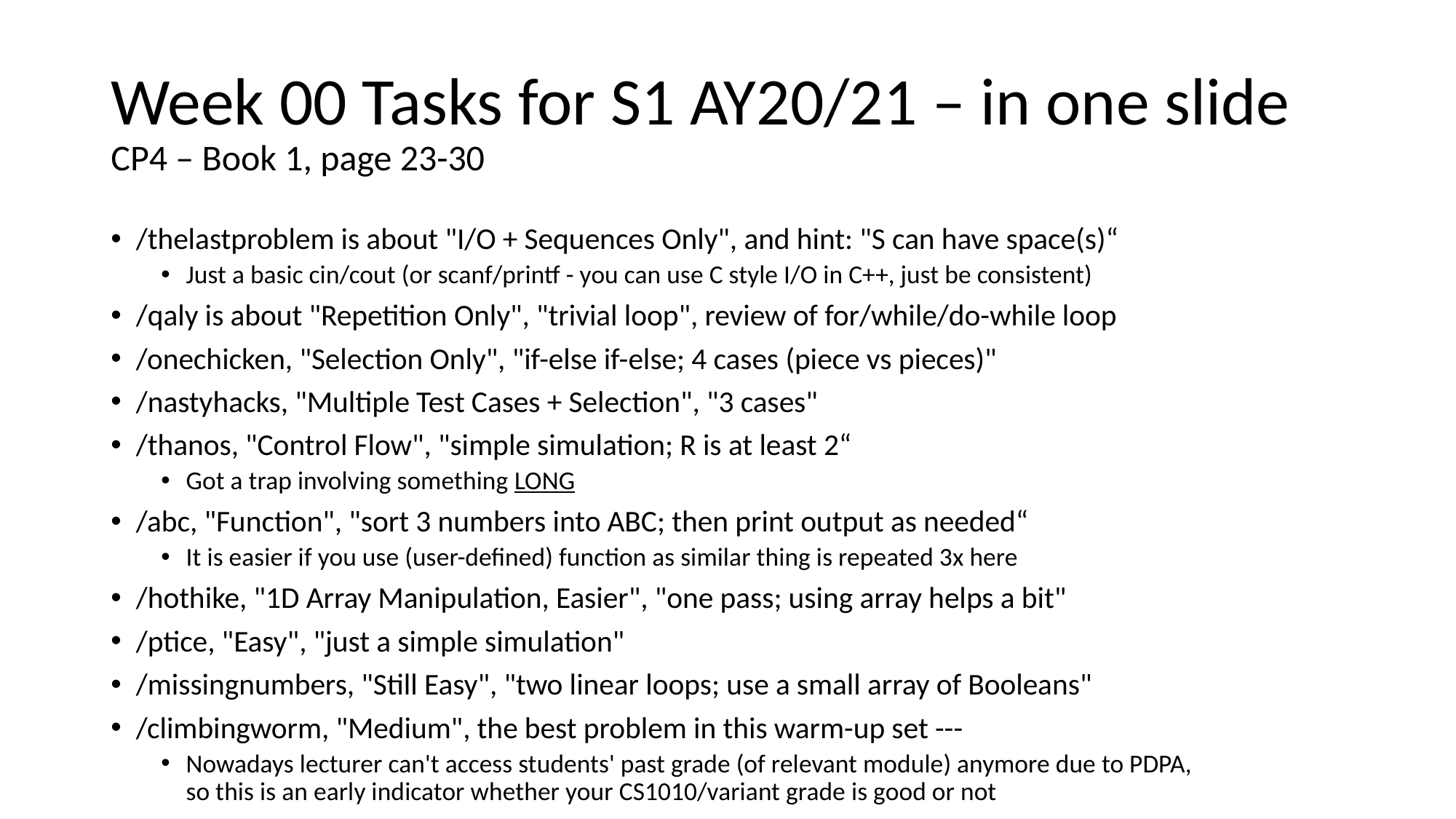

# Week 00 Tasks for S1 AY20/21 – in one slide CP4 – Book 1, page 23-30
/thelastproblem is about "I/O + Sequences Only", and hint: "S can have space(s)“
Just a basic cin/cout (or scanf/printf - you can use C style I/O in C++, just be consistent)
/qaly is about "Repetition Only", "trivial loop", review of for/while/do-while loop
/onechicken, "Selection Only", "if-else if-else; 4 cases (piece vs pieces)"
/nastyhacks, "Multiple Test Cases + Selection", "3 cases"
/thanos, "Control Flow", "simple simulation; R is at least 2“
Got a trap involving something LONG
/abc, "Function", "sort 3 numbers into ABC; then print output as needed“
It is easier if you use (user-defined) function as similar thing is repeated 3x here
/hothike, "1D Array Manipulation, Easier", "one pass; using array helps a bit"
/ptice, "Easy", "just a simple simulation"
/missingnumbers, "Still Easy", "two linear loops; use a small array of Booleans"
/climbingworm, "Medium", the best problem in this warm-up set ---
Nowadays lecturer can't access students' past grade (of relevant module) anymore due to PDPA,
so this is an early indicator whether your CS1010/variant grade is good or not